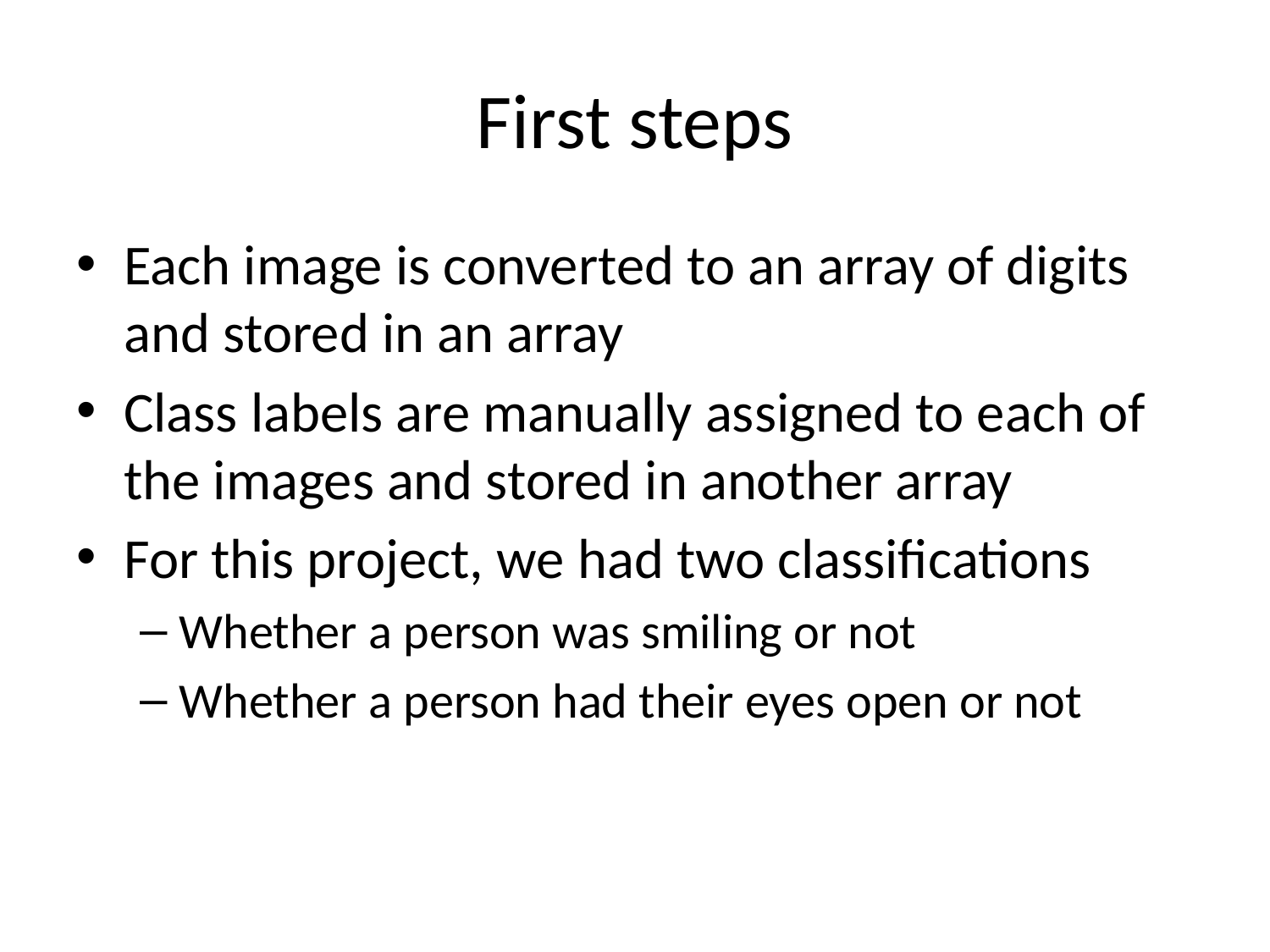

# First steps
Each image is converted to an array of digits and stored in an array
Class labels are manually assigned to each of the images and stored in another array
For this project, we had two classifications
Whether a person was smiling or not
Whether a person had their eyes open or not